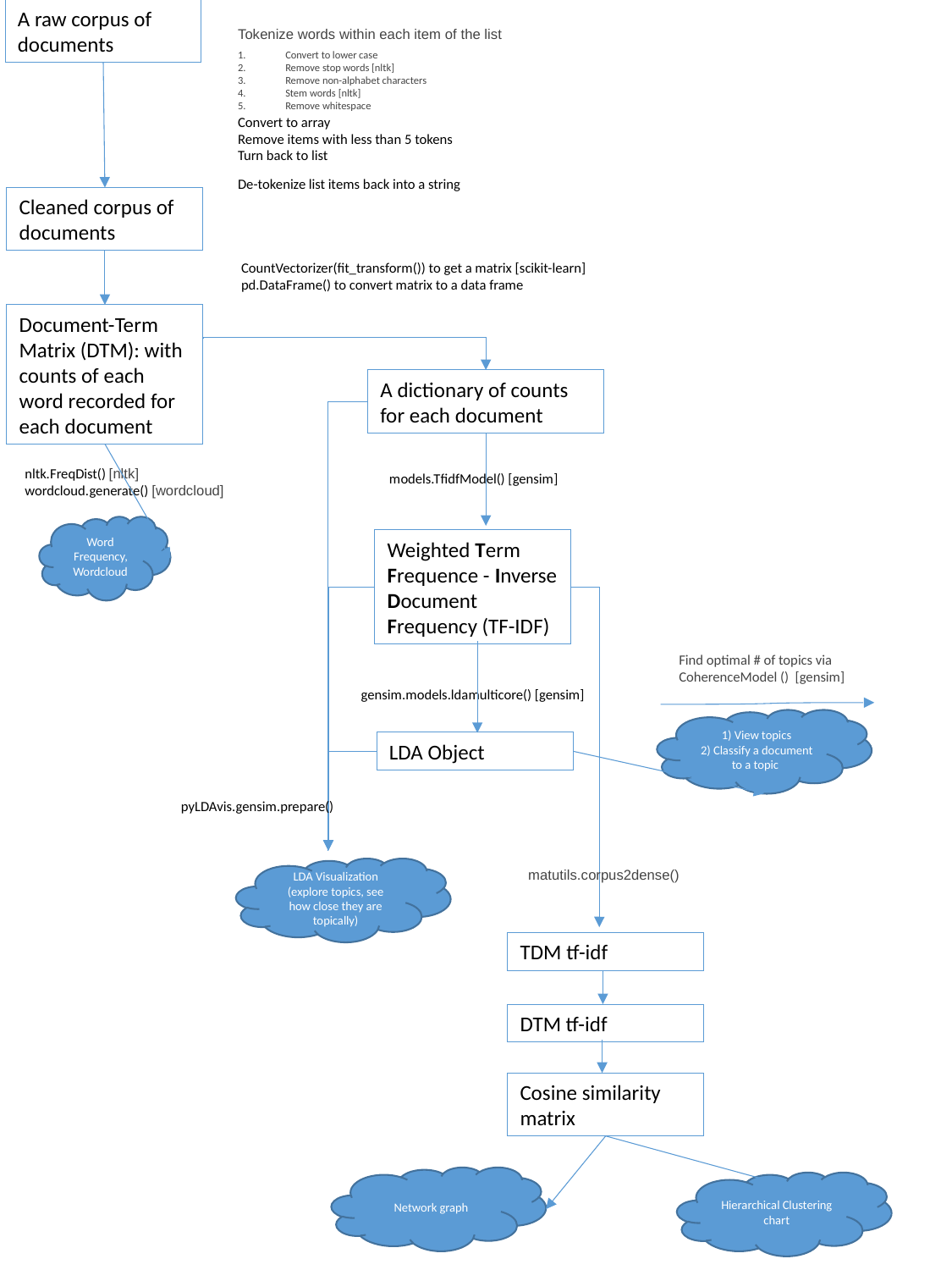

A raw corpus of documents
Tokenize words within each item of the list

Convert to lower case
Remove stop words [nltk]
Remove non-alphabet characters
Stem words [nltk]
Remove whitespace
Convert to array
Remove items with less than 5 tokens
Turn back to list
De-tokenize list items back into a string
Cleaned corpus of documents
CountVectorizer(fit_transform()) to get a matrix [scikit-learn]
pd.DataFrame() to convert matrix to a data frame
Document-Term Matrix (DTM): with counts of each word recorded for each document
A dictionary of counts for each document
nltk.FreqDist() [nltk]
wordcloud.generate() [wordcloud]
models.TfidfModel() [gensim]
Word Frequency,Wordcloud
Weighted Term Frequence - Inverse Document Frequency (TF-IDF)
Find optimal # of topics via
CoherenceModel ()  [gensim]
gensim.models.ldamulticore() [gensim]
1) View topics
2) Classify a document to a topic
LDA Object
pyLDAvis.gensim.prepare()
LDA Visualization (explore topics, see how close they are topically)
matutils.corpus2dense()
TDM tf-idf
DTM tf-idf
Cosine similarity matrix
Network graph
Hierarchical Clustering chart